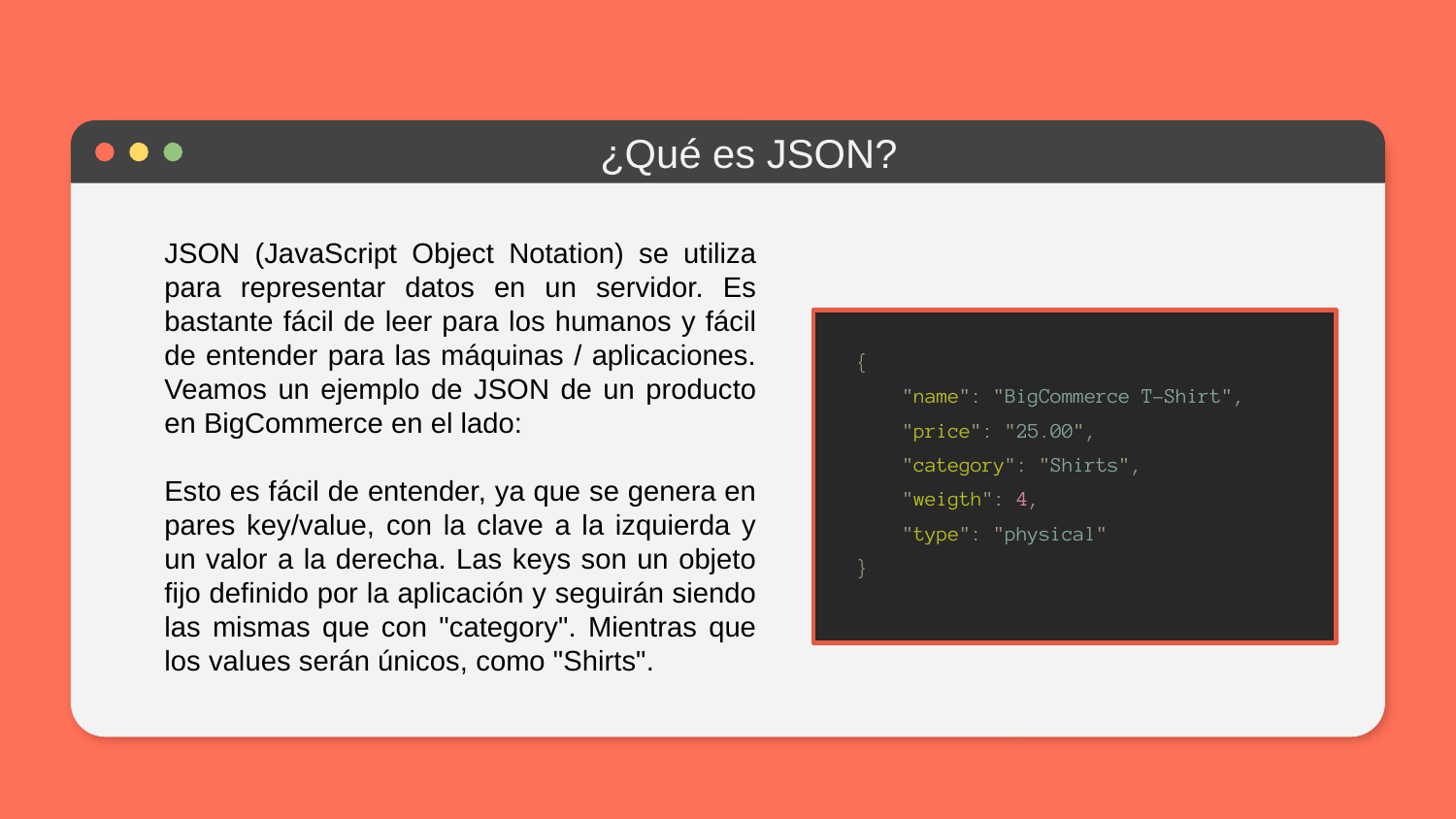

# ¿Qué es JSON?
JSON (JavaScript Object Notation) se utiliza para representar datos en un servidor. Es bastante fácil de leer para los humanos y fácil de entender para las máquinas / aplicaciones. Veamos un ejemplo de JSON de un producto en BigCommerce en el lado:

Esto es fácil de entender, ya que se genera en pares key/value, con la clave a la izquierda y un valor a la derecha. Las keys son un objeto fijo definido por la aplicación y seguirán siendo las mismas que con "category". Mientras que los values serán únicos, como "Shirts".
{
    "name": "BigCommerce T-Shirt",
    "price": "25.00",
    "category": "Shirts",
    "weigth": 4,
    "type": "physical"
}